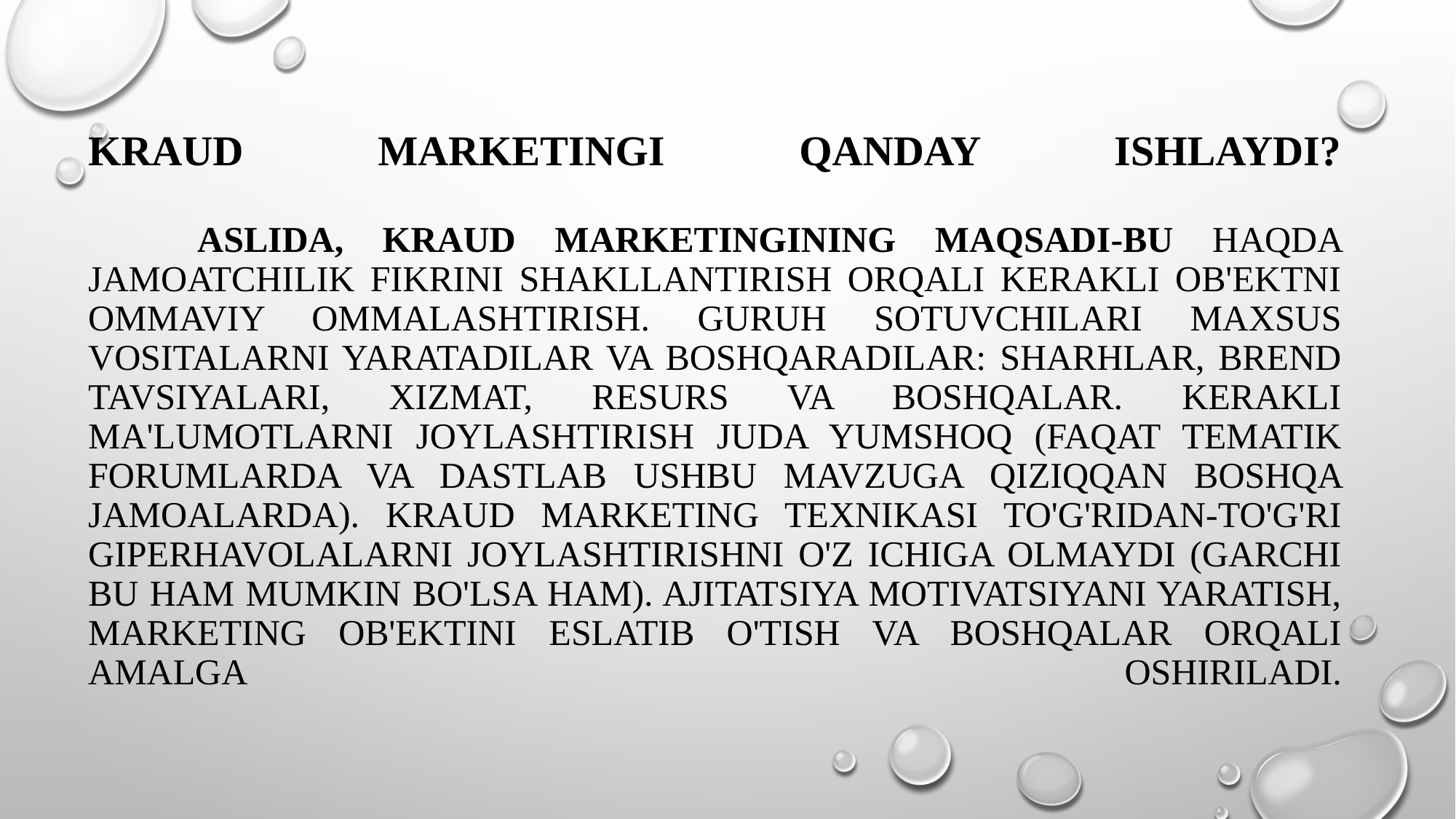

# Kraud marketingi qanday ishlaydi? Aslida, kraud marketingining maqsadi-bu haqda jamoatchilik fikrini shakllantirish orqali kerakli ob'ektni ommaviy ommalashtirish. Guruh sotuvchilari maxsus vositalarni yaratadilar va boshqaradilar: sharhlar, brend tavsiyalari, xizmat, resurs va boshqalar. Kerakli ma'lumotlarni joylashtirish juda yumshoq (faqat tematik forumlarda va dastlab ushbu mavzuga qiziqqan boshqa jamoalarda). Kraud marketing texnikasi to'g'ridan-to'g'ri giperhavolalarni joylashtirishni o'z ichiga olmaydi (garchi bu ham mumkin bo'lsa ham). Ajitatsiya motivatsiyani yaratish, marketing ob'ektini eslatib o'tish va boshqalar orqali amalga oshiriladi.